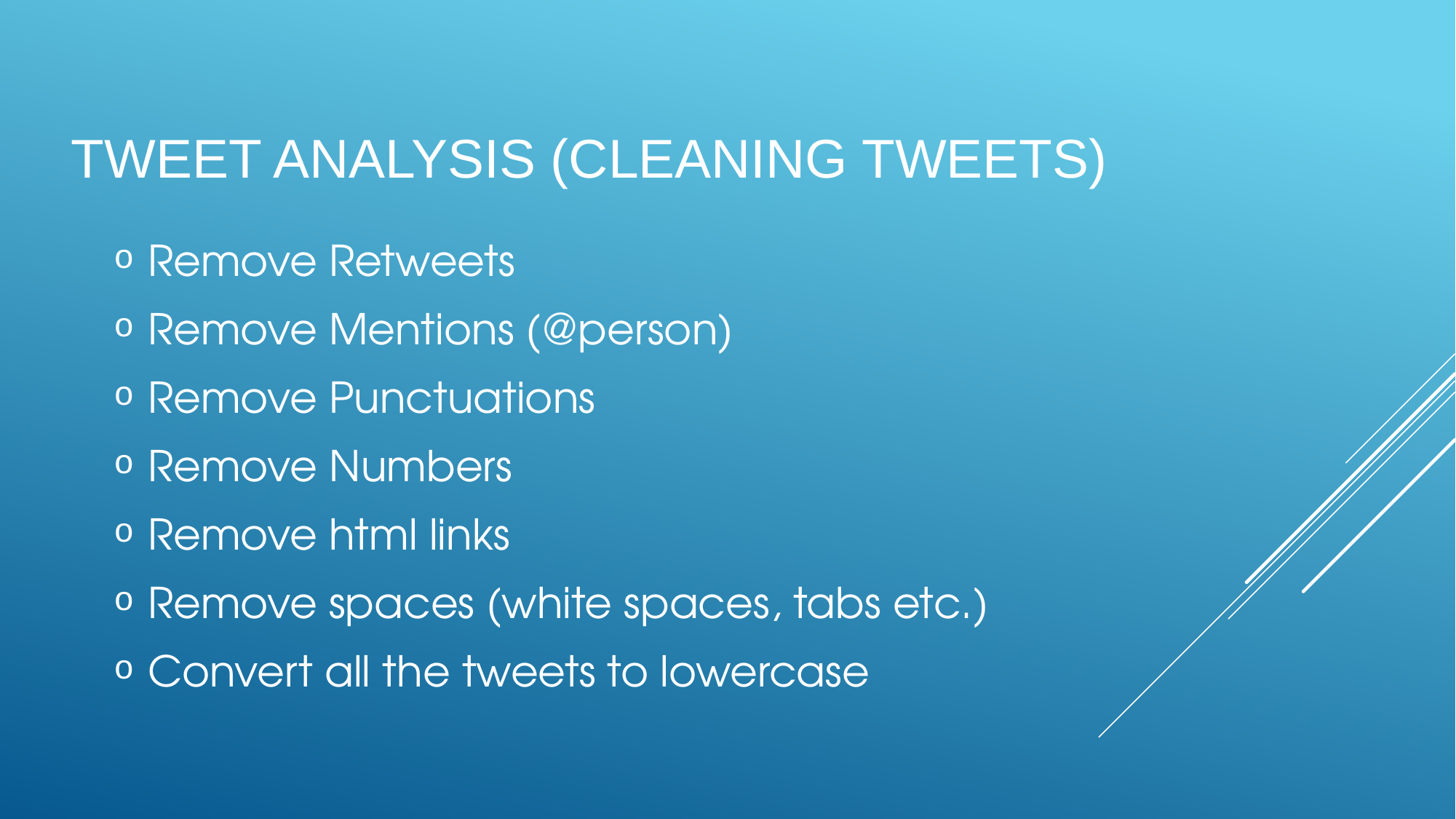

# TWEET ANALYSIS (Cleaning Tweets)
Remove Retweets
Remove Mentions (@person)
Remove Punctuations
Remove Numbers
Remove html links
Remove spaces (white spaces, tabs etc.)
Convert all the tweets to lowercase